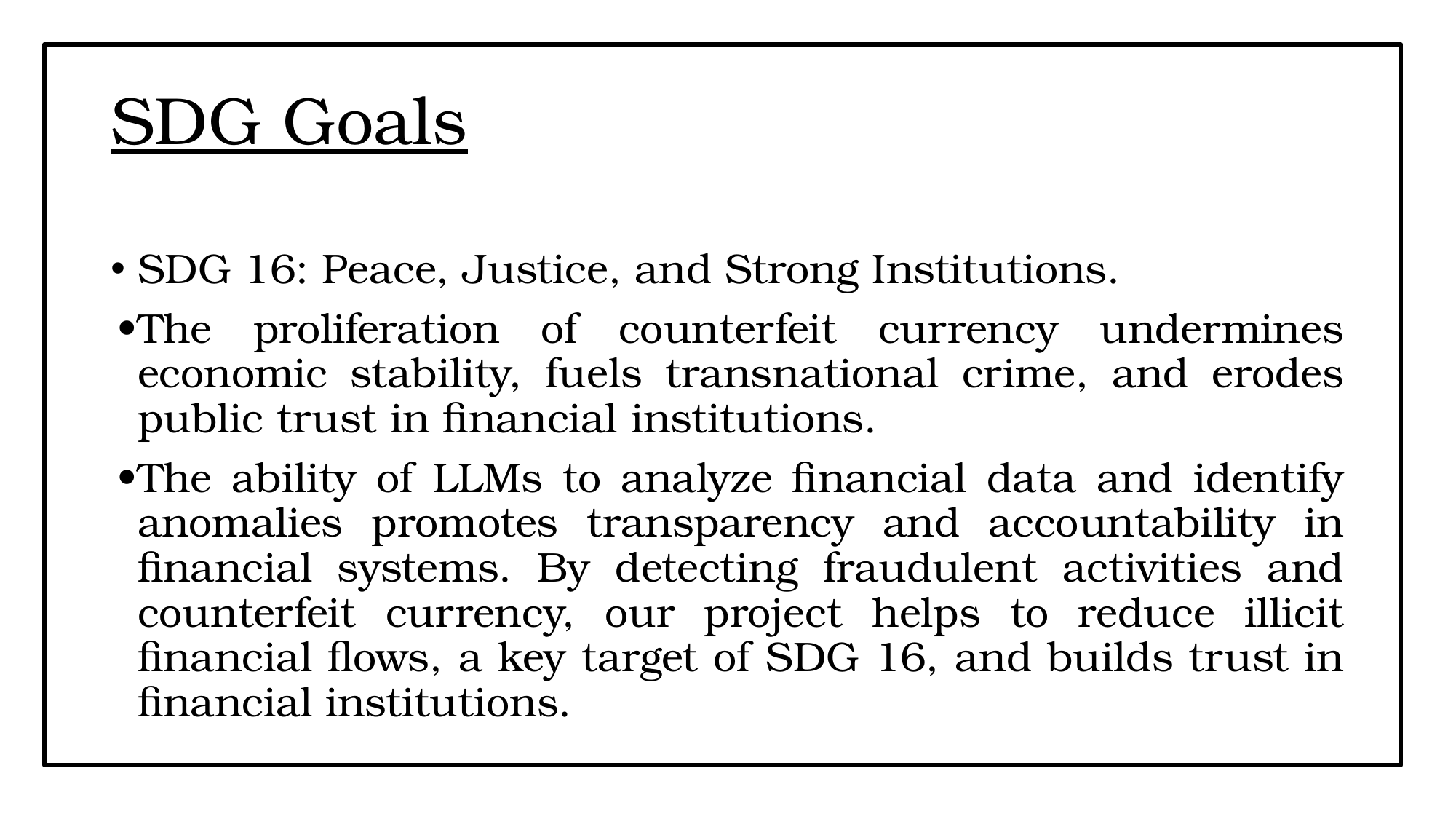

# SDG Goals

SDG 16: Peace, Justice, and Strong Institutions.
The proliferation of counterfeit currency undermines economic stability, fuels transnational crime, and erodes public trust in financial institutions.
The ability of LLMs to analyze financial data and identify anomalies promotes transparency and accountability in financial systems. By detecting fraudulent activities and counterfeit currency, our project helps to reduce illicit financial flows, a key target of SDG 16, and builds trust in financial institutions.